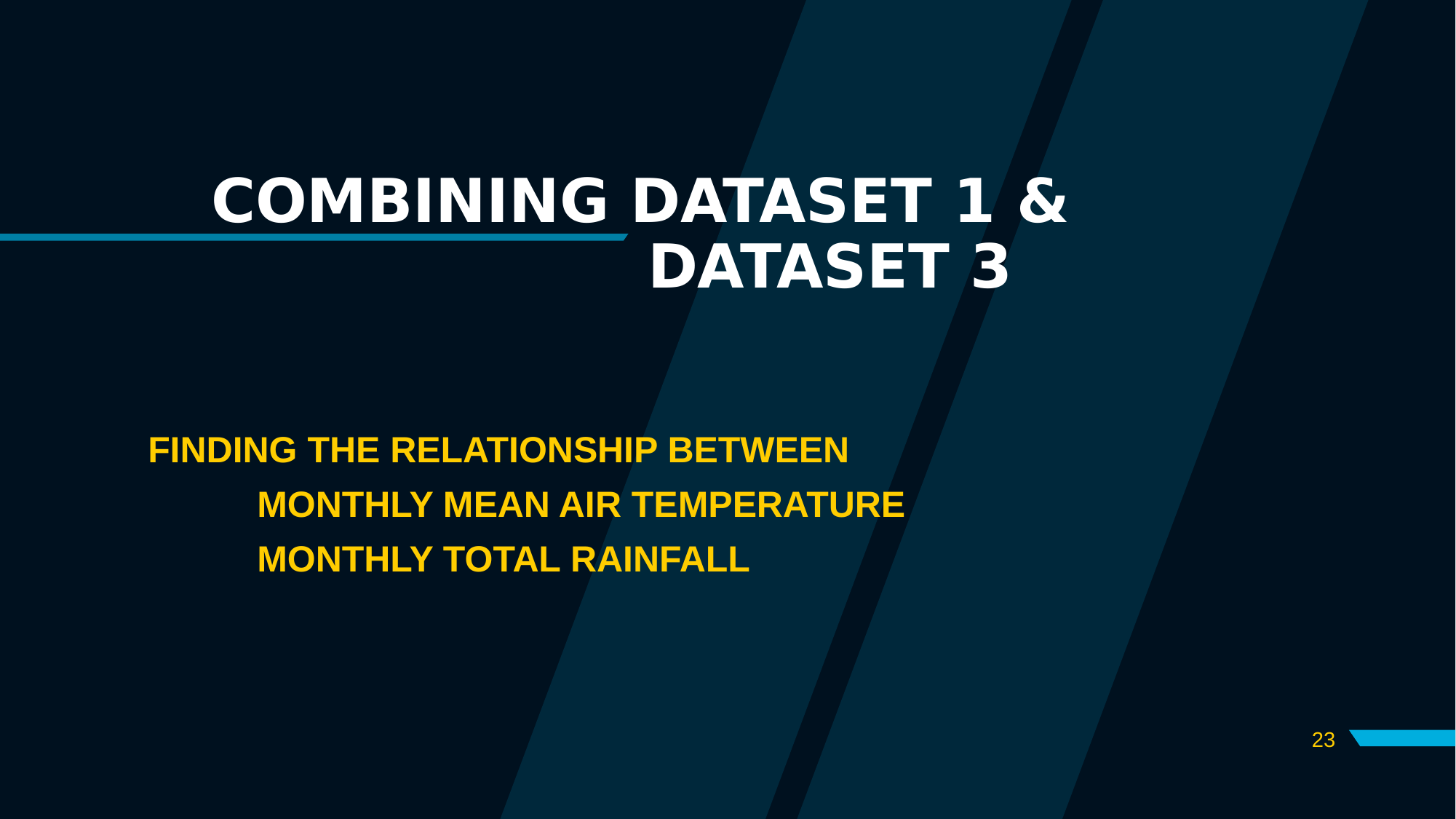

# COMBINING DATASET 1 & DATASET 3
FINDING THE RELATIONSHIP BETWEEN
	MONTHLY MEAN AIR TEMPERATURE
	MONTHLY TOTAL RAINFALL
23